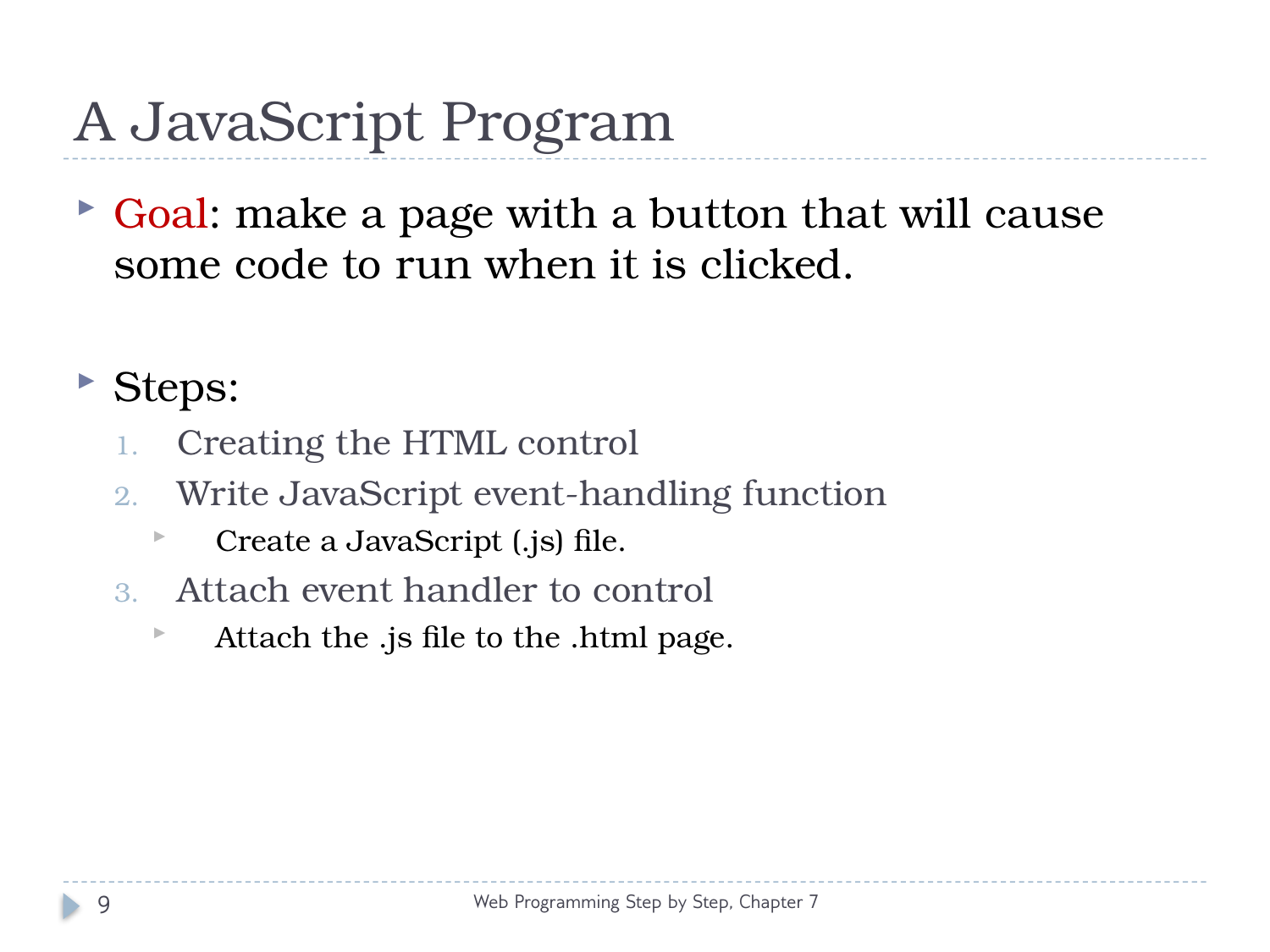

# A JavaScript Program
Goal: make a page with a button that will cause some code to run when it is clicked.

Steps:
Creating the HTML control
Write JavaScript event-handling function
Create a JavaScript (.js) file.
Attach event handler to control
Attach the .js file to the .html page.
9
Web Programming Step by Step, Chapter 7